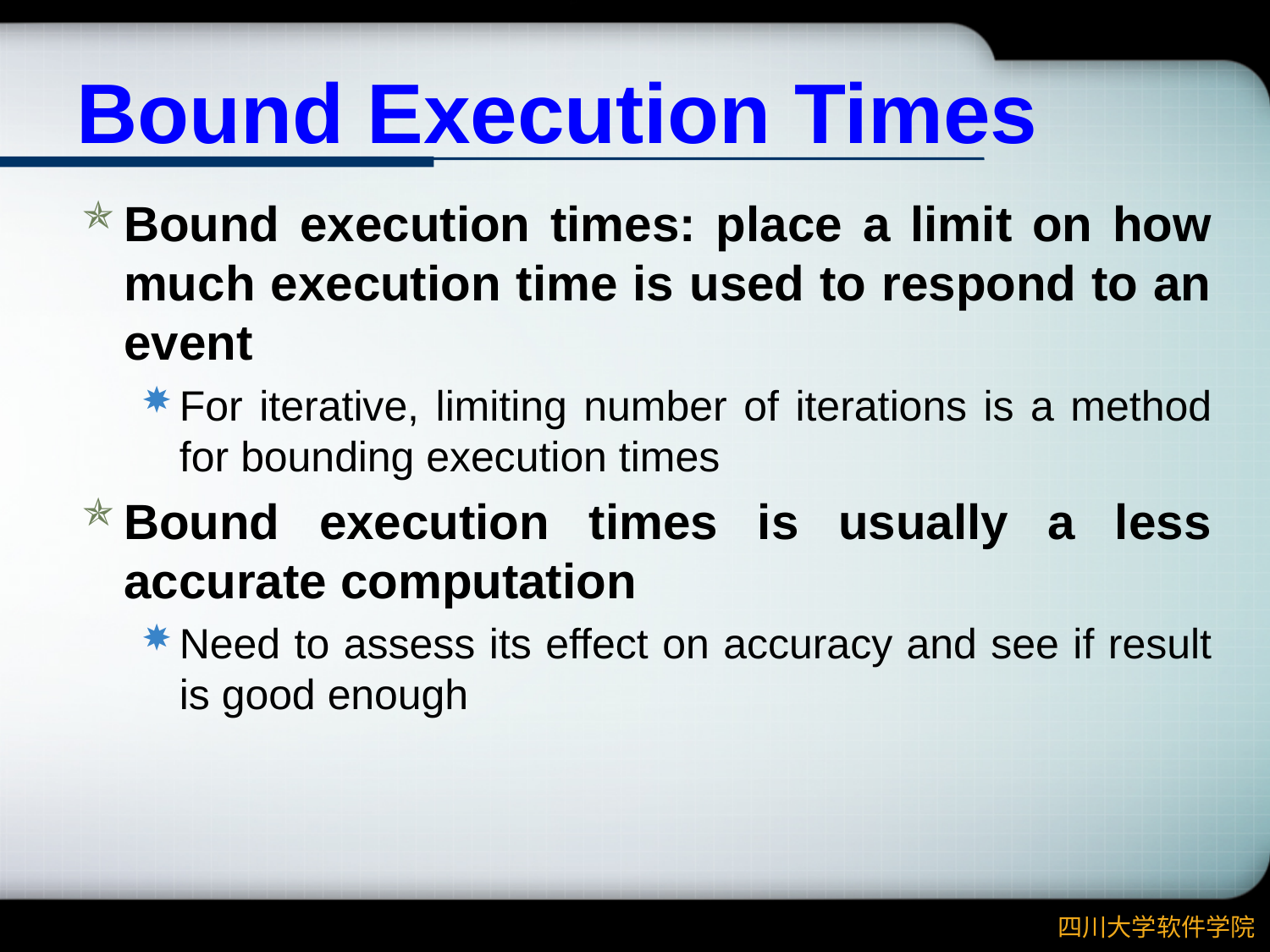

# Bound Execution Times
Bound execution times: place a limit on how much execution time is used to respond to an event
For iterative, limiting number of iterations is a method for bounding execution times
Bound execution times is usually a less accurate computation
Need to assess its effect on accuracy and see if result is good enough